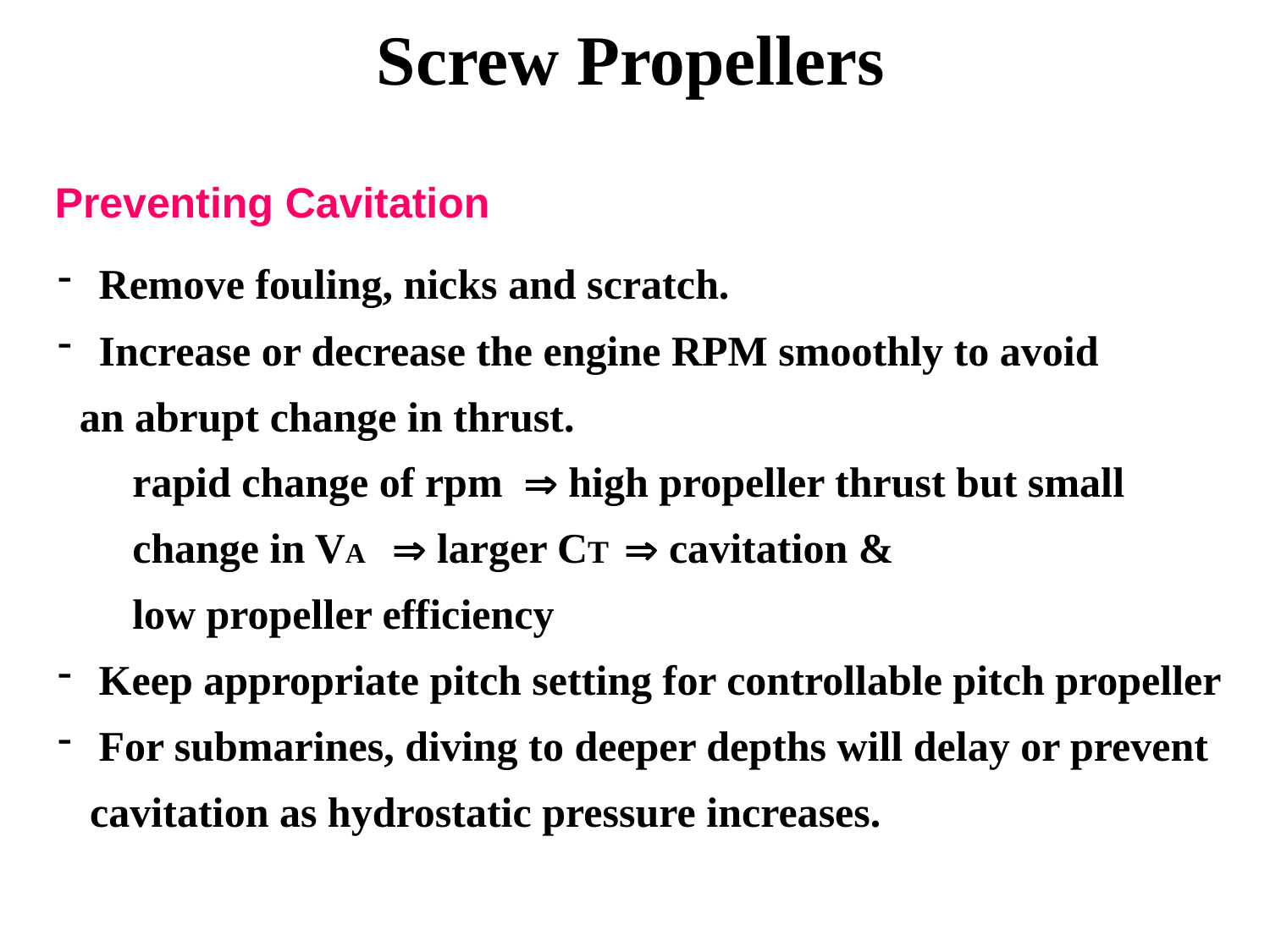

Screw Propellers
 Preventing Cavitation
 Remove fouling, nicks and scratch.
 Increase or decrease the engine RPM smoothly to avoid
  an abrupt change in thrust.
       rapid change of rpm  ⇒ high propeller thrust but small
       change in VA   ⇒ larger CT  ⇒ cavitation &
       low propeller efficiency
 Keep appropriate pitch setting for controllable pitch propeller
 For submarines, diving to deeper depths will delay or prevent
   cavitation as hydrostatic pressure increases.